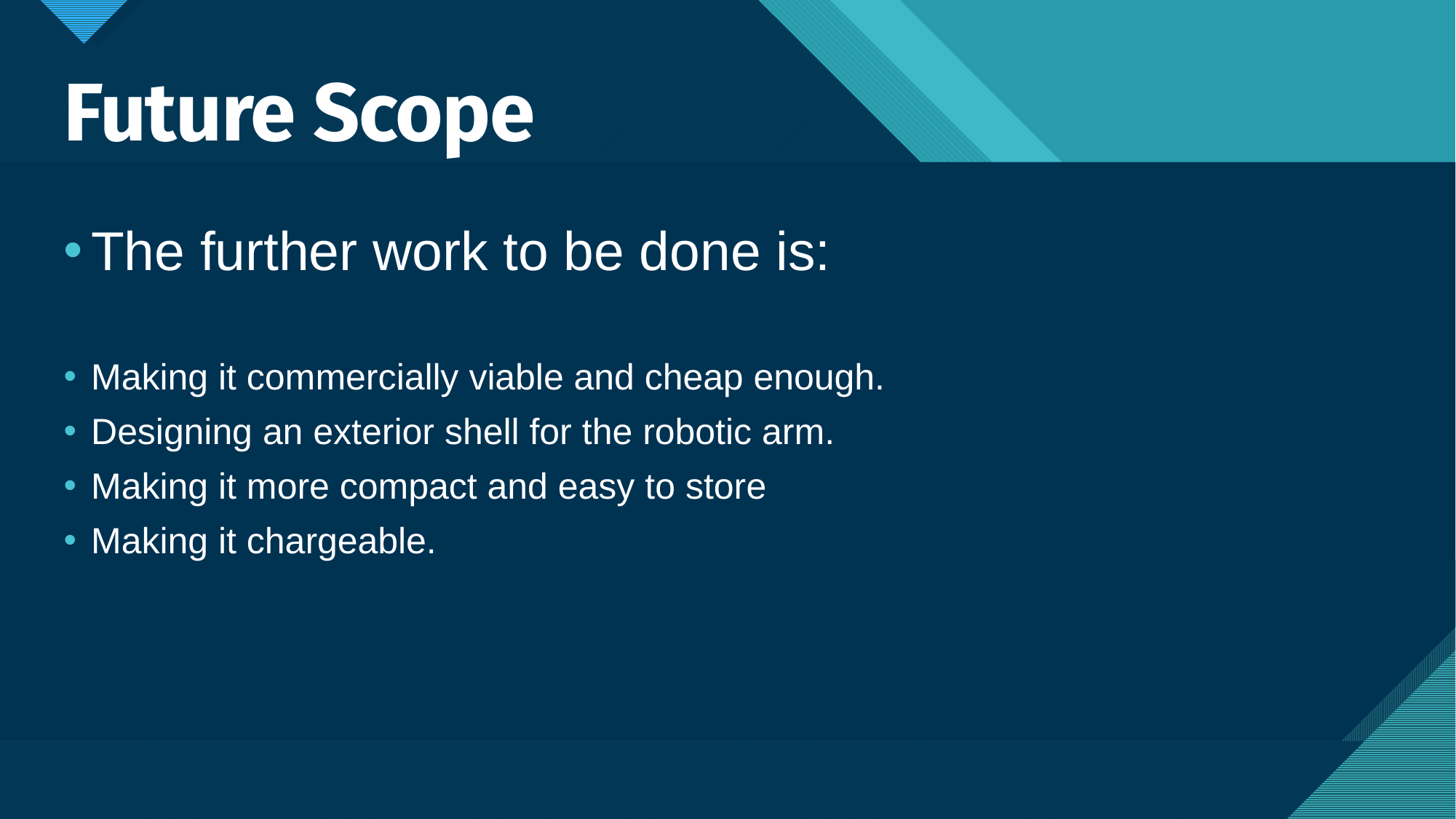

# Future Scope
The further work to be done is:

Making it commercially viable and cheap enough.
Designing an exterior shell for the robotic arm.
Making it more compact and easy to store
Making it chargeable.